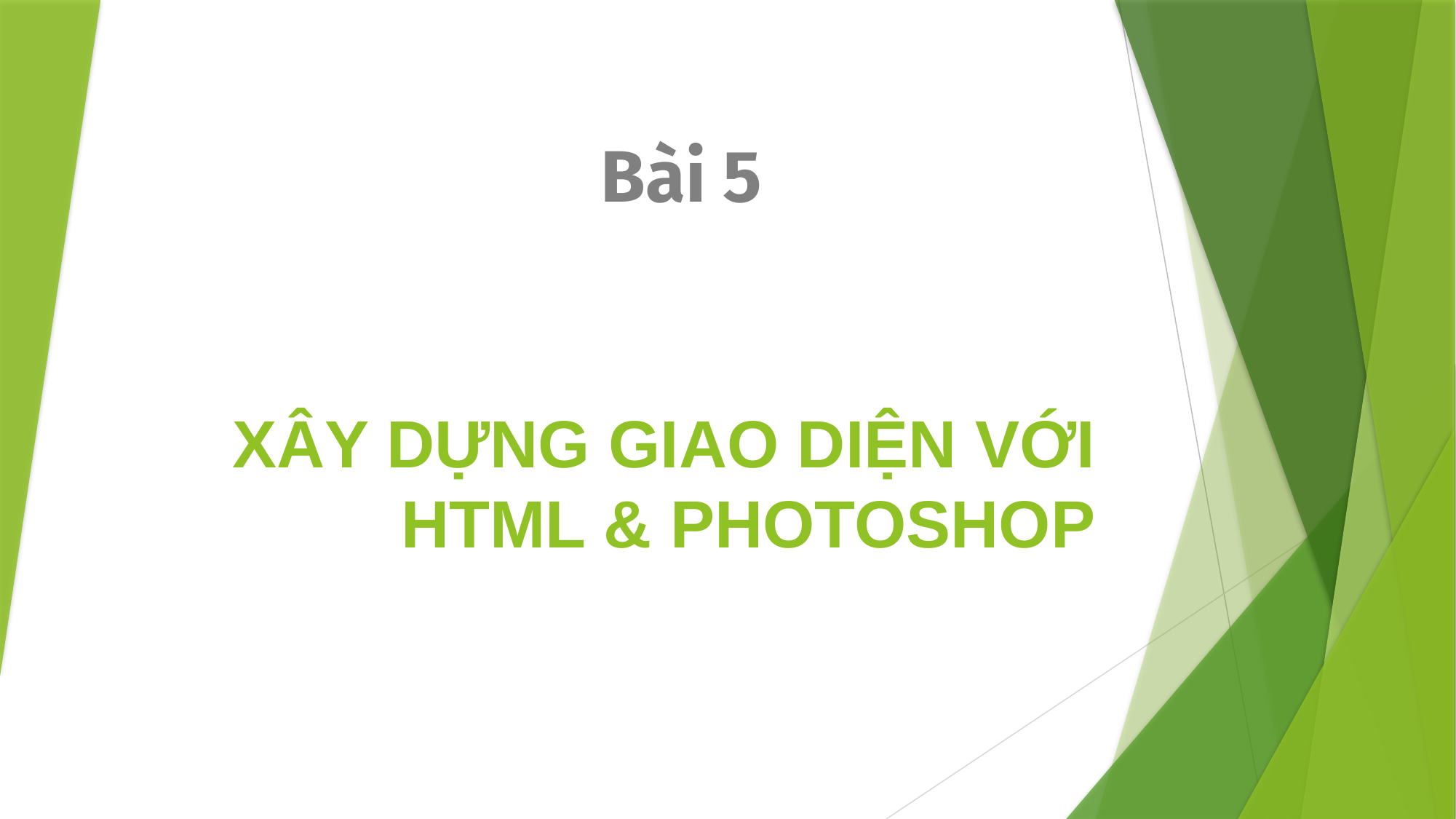

Bài 5
# XÂY DỰNG GIAO DIỆN VỚI HTML & PHOTOSHOP